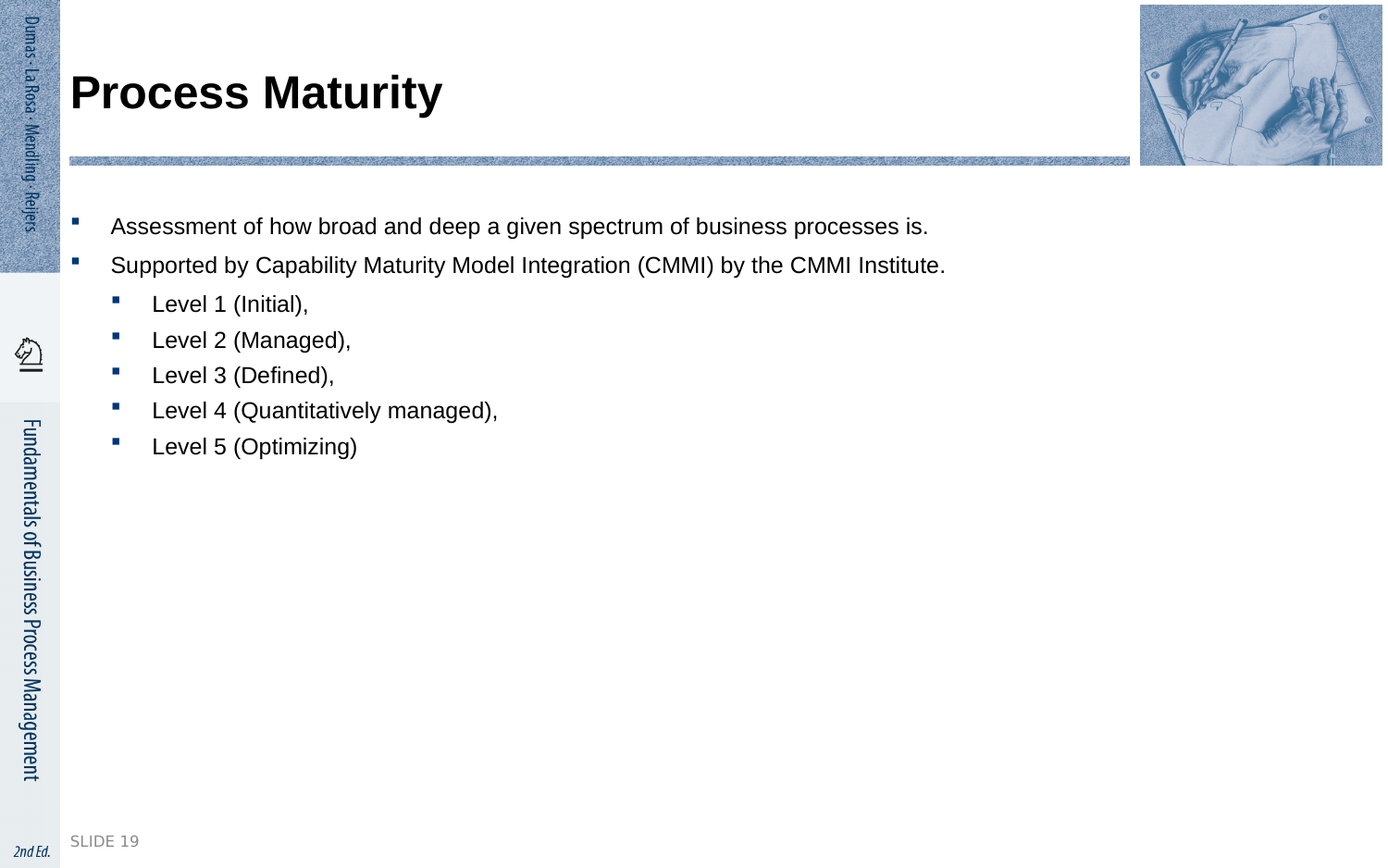

# Process Maturity
Assessment of how broad and deep a given spectrum of business processes is.
Supported by Capability Maturity Model Integration (CMMI) by the CMMI Institute.
Level 1 (Initial),
Level 2 (Managed),
Level 3 (Defined),
Level 4 (Quantitatively managed),
Level 5 (Optimizing)
Slide 19